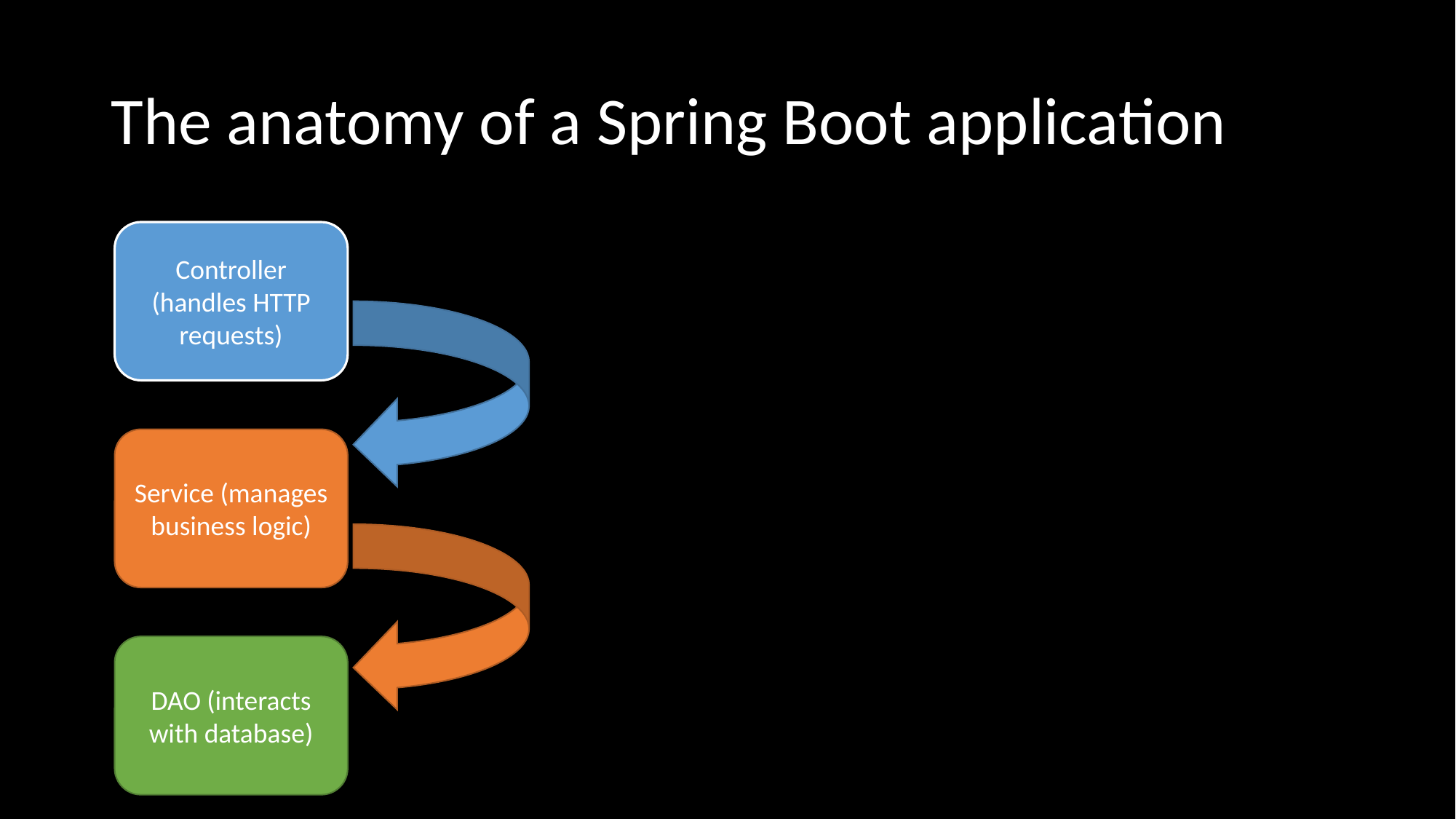

# The anatomy of a Spring Boot application
Controller (handles HTTP requests)

Service (manages business logic)

DAO (interacts with database)